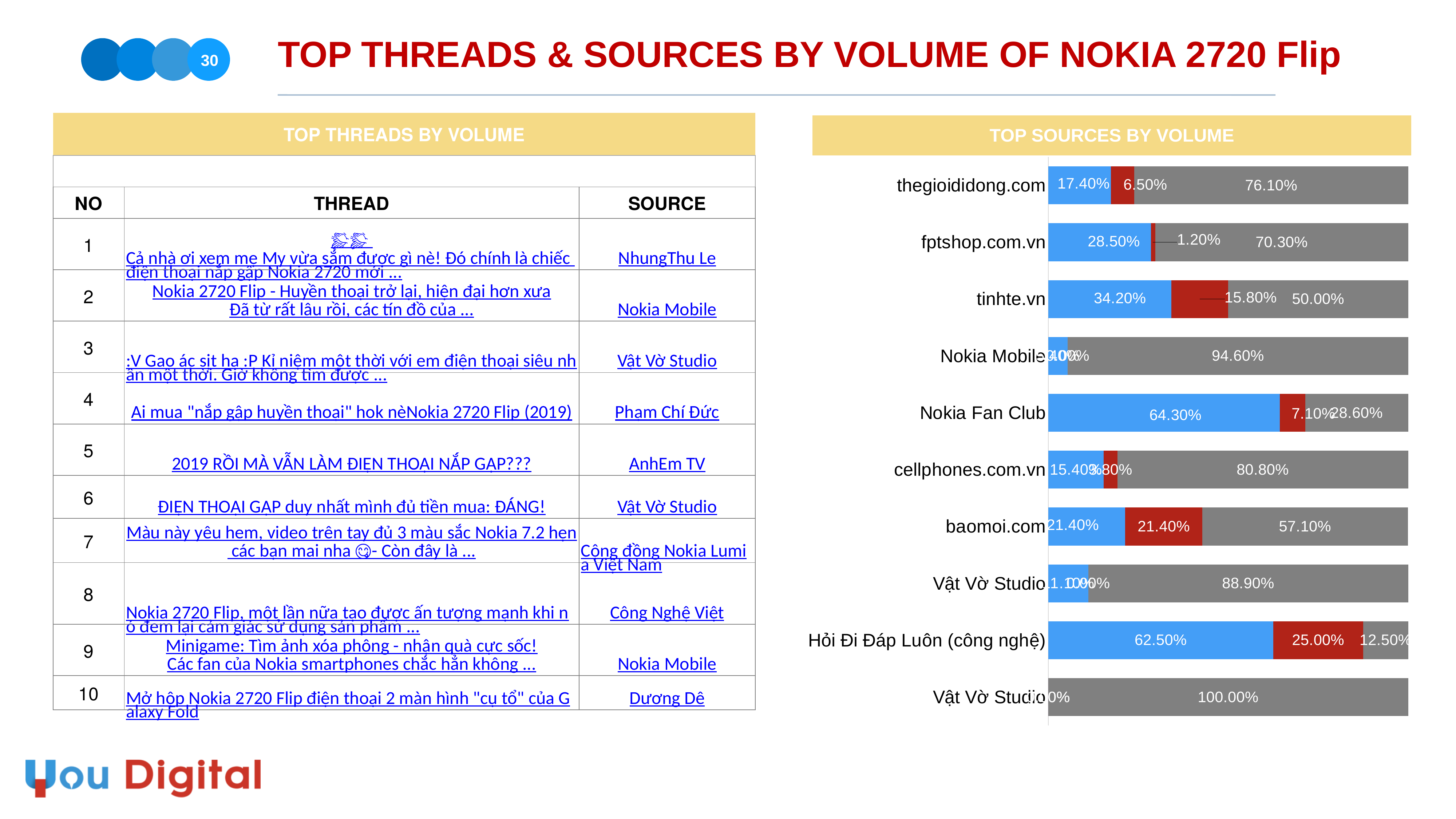

# TOP THREADS & SOURCES BY VOLUME OF NOKIA 2720 Flip
30
| TOP THREADS BY VOLUME |  |  |
| --- | --- | --- |
|  |  |  |
| NO | THREAD | SOURCE |
| 1 | 👏👏 Cả nhà ơi xem mẹ My vừa sắm được gì nè! Đó chính là chiếc điện thoại nắp gập Nokia 2720 mới ... | NhungThu Le |
| 2 | Nokia 2720 Flip - Huyền thoại trở lại, hiện đại hơn xưa Đã từ rất lâu rồi, các tín đồ của ... | Nokia Mobile |
| 3 | :V Gao ác sịt ha :P Kỉ niệm một thời với em điện thoại siêu nhân một thời. Giờ không tìm được ... | Vật Vờ Studio |
| 4 | Ai mua "nắp gập huyền thoại" hok nè Nokia 2720 Flip (2019) | Phạm Chí Đức |
| 5 | 2019 RỒI MÀ VẪN LÀM ĐIỆN THOẠI NẮP GẬP??? | AnhEm TV |
| 6 | ĐIỆN THOẠI GẬP duy nhất mình đủ tiền mua: ĐÁNG! | Vật Vờ Studio |
| 7 | Màu này yêu hem, video trên tay đủ 3 màu sắc Nokia 7.2 hẹn các bạn mai nha 😋- Còn đây là ... | Cộng đồng Nokia Lumia Việt Nam |
| 8 | Nokia 2720 Flip, một lần nữa tạo được ấn tượng mạnh khi nó đem lại cảm giác sử dụng sản phẩm ... | Công Nghệ Việt |
| 9 | Minigame: Tìm ảnh xóa phông - nhận quà cực sốc! Các fan của Nokia smartphones chắc hẳn không ... | Nokia Mobile |
| 10 | Mở hộp Nokia 2720 Flip điện thoại 2 màn hình "cụ tổ" của Galaxy Fold | Dương Dê |
| TOP SOURCES BY VOLUME |
| --- |

### Chart

| Category | Positive | Negative | Neutral |
|---|---|---|---|
| Vật Vờ Studio | 0.0 | 0.0 | 1.0 |
| Hỏi Đi Đáp Luôn (công nghệ) | 0.625 | 0.25 | 0.125 |
| Vật Vờ Studio | 0.111 | 0.0 | 0.889 |
| baomoi.com | 0.214 | 0.214 | 0.571 |
| cellphones.com.vn | 0.154 | 0.038 | 0.808 |
| Nokia Fan Club | 0.643 | 0.071 | 0.286 |
| Nokia Mobile | 0.054 | 0.0 | 0.946 |
| tinhte.vn | 0.342 | 0.158 | 0.5 |
| fptshop.com.vn | 0.285 | 0.012 | 0.703 |
| thegioididong.com | 0.174 | 0.065 | 0.761 |